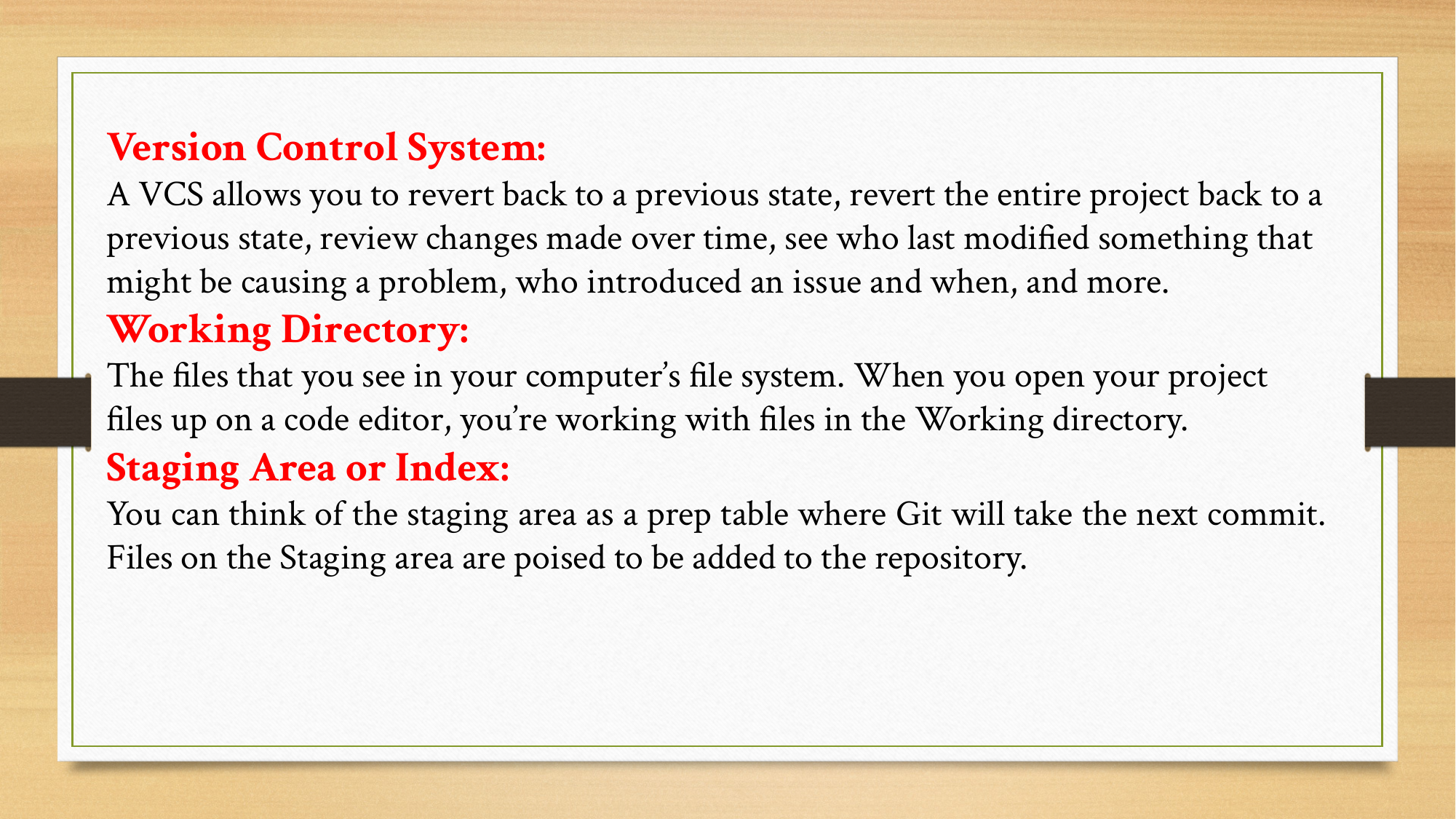

Version Control System:
A VCS allows you to revert back to a previous state, revert the entire project back to a previous state, review changes made over time, see who last modified something that might be causing a problem, who introduced an issue and when, and more.
Working Directory:
The files that you see in your computer’s file system. When you open your project files up on a code editor, you’re working with files in the Working directory.
Staging Area or Index:
You can think of the staging area as a prep table where Git will take the next commit. Files on the Staging area are poised to be added to the repository.